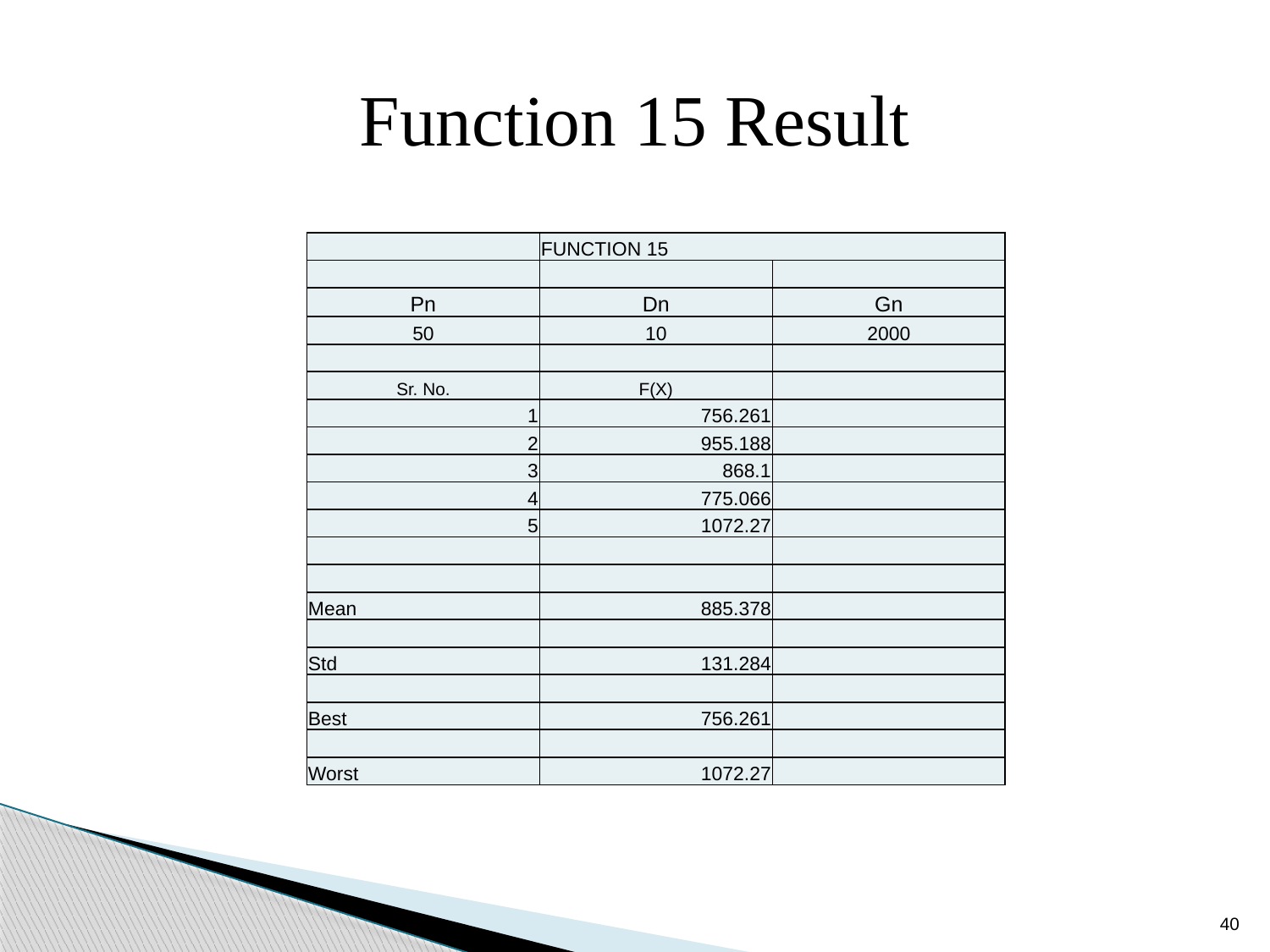

# Function 15 Result
|  | FUNCTION 15 |  |
| --- | --- | --- |
|  |  |  |
| Pn | Dn | Gn |
| 50 | 10 | 2000 |
|  |  |  |
| Sr. No. | F(X) |  |
| 1 | 756.261 |  |
| 2 | 955.188 |  |
| 3 | 868.1 |  |
| 4 | 775.066 |  |
| 5 | 1072.27 |  |
|  |  |  |
|  |  |  |
| Mean | 885.378 |  |
|  |  |  |
| Std | 131.284 |  |
|  |  |  |
| Best | 756.261 |  |
|  |  |  |
| Worst | 1072.27 |  |
40